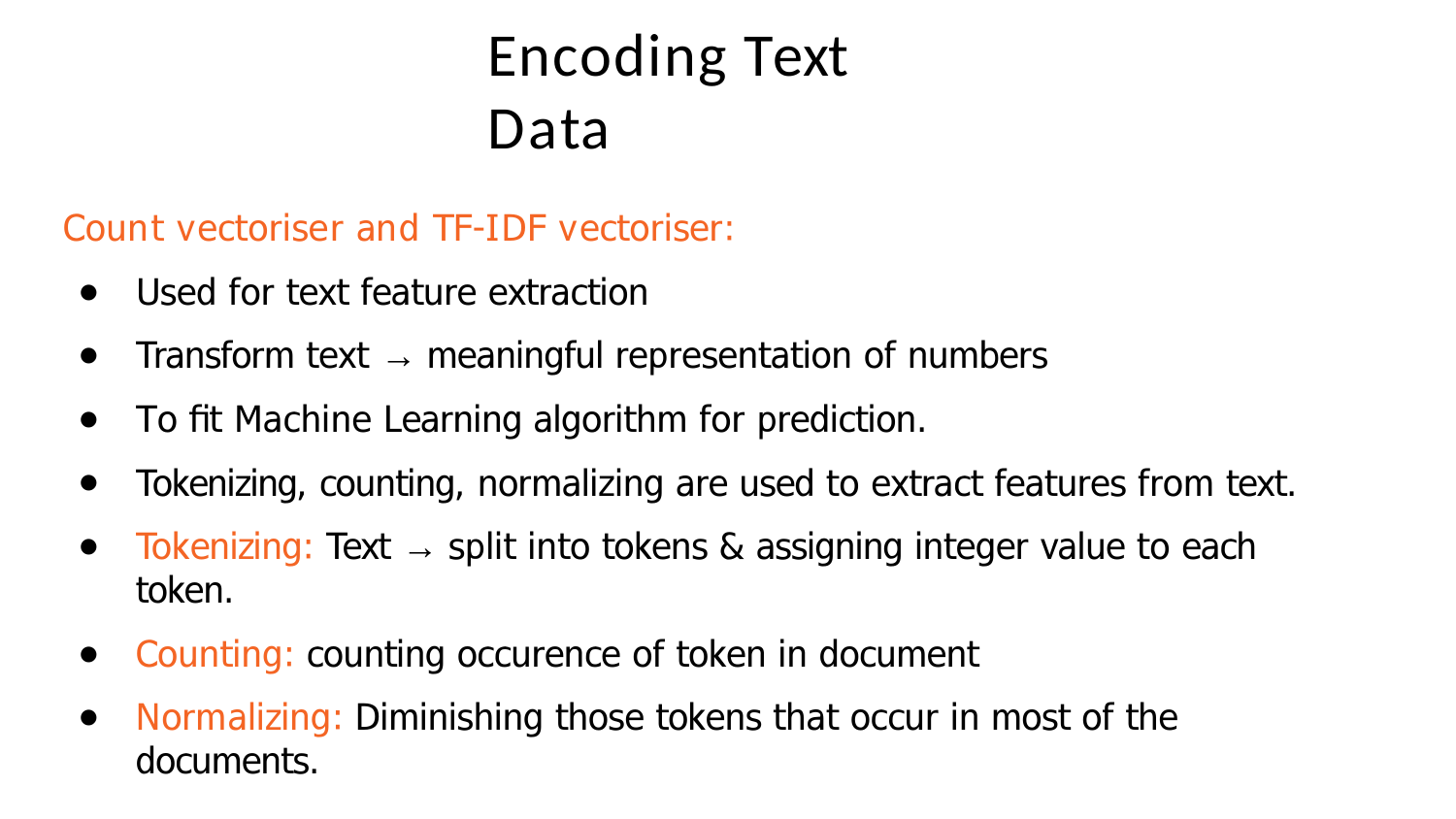

# Encoding Text Data
Count vectoriser and TF-IDF vectoriser:
Used for text feature extraction
Transform text → meaningful representation of numbers
To ﬁt Machine Learning algorithm for prediction.
Tokenizing, counting, normalizing are used to extract features from text.
Tokenizing: Text → split into tokens & assigning integer value to each token.
Counting: counting occurence of token in document
Normalizing: Diminishing those tokens that occur in most of the documents.